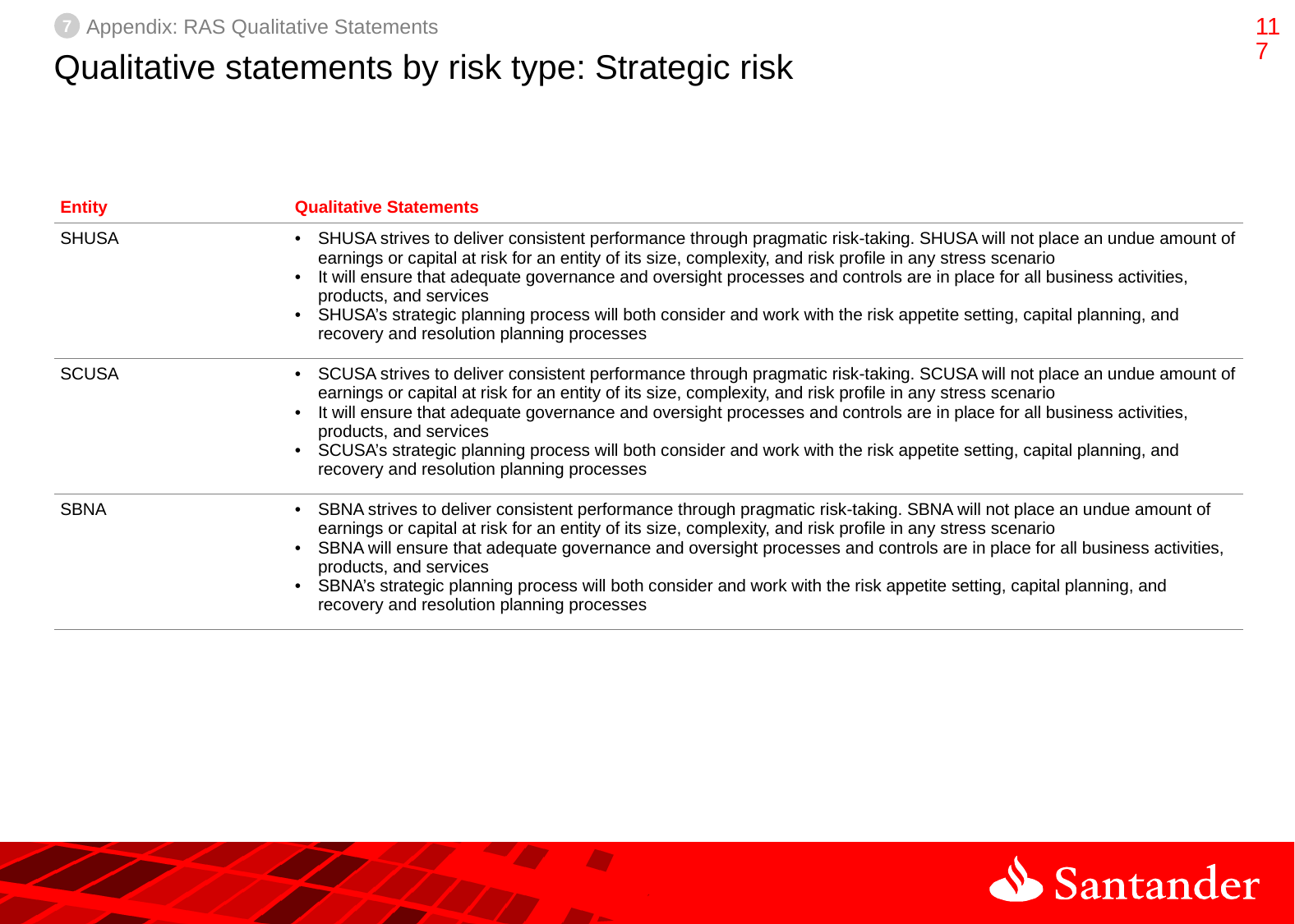

117
7
Appendix: RAS Qualitative Statements
# Qualitative statements by risk type: Strategic risk
| Entity | Qualitative Statements |
| --- | --- |
| SHUSA | SHUSA strives to deliver consistent performance through pragmatic risk-taking. SHUSA will not place an undue amount of earnings or capital at risk for an entity of its size, complexity, and risk profile in any stress scenario It will ensure that adequate governance and oversight processes and controls are in place for all business activities, products, and services SHUSA’s strategic planning process will both consider and work with the risk appetite setting, capital planning, and recovery and resolution planning processes |
| SCUSA | SCUSA strives to deliver consistent performance through pragmatic risk-taking. SCUSA will not place an undue amount of earnings or capital at risk for an entity of its size, complexity, and risk profile in any stress scenario It will ensure that adequate governance and oversight processes and controls are in place for all business activities, products, and services SCUSA’s strategic planning process will both consider and work with the risk appetite setting, capital planning, and recovery and resolution planning processes |
| SBNA | SBNA strives to deliver consistent performance through pragmatic risk-taking. SBNA will not place an undue amount of earnings or capital at risk for an entity of its size, complexity, and risk profile in any stress scenario SBNA will ensure that adequate governance and oversight processes and controls are in place for all business activities, products, and services SBNA’s strategic planning process will both consider and work with the risk appetite setting, capital planning, and recovery and resolution planning processes |